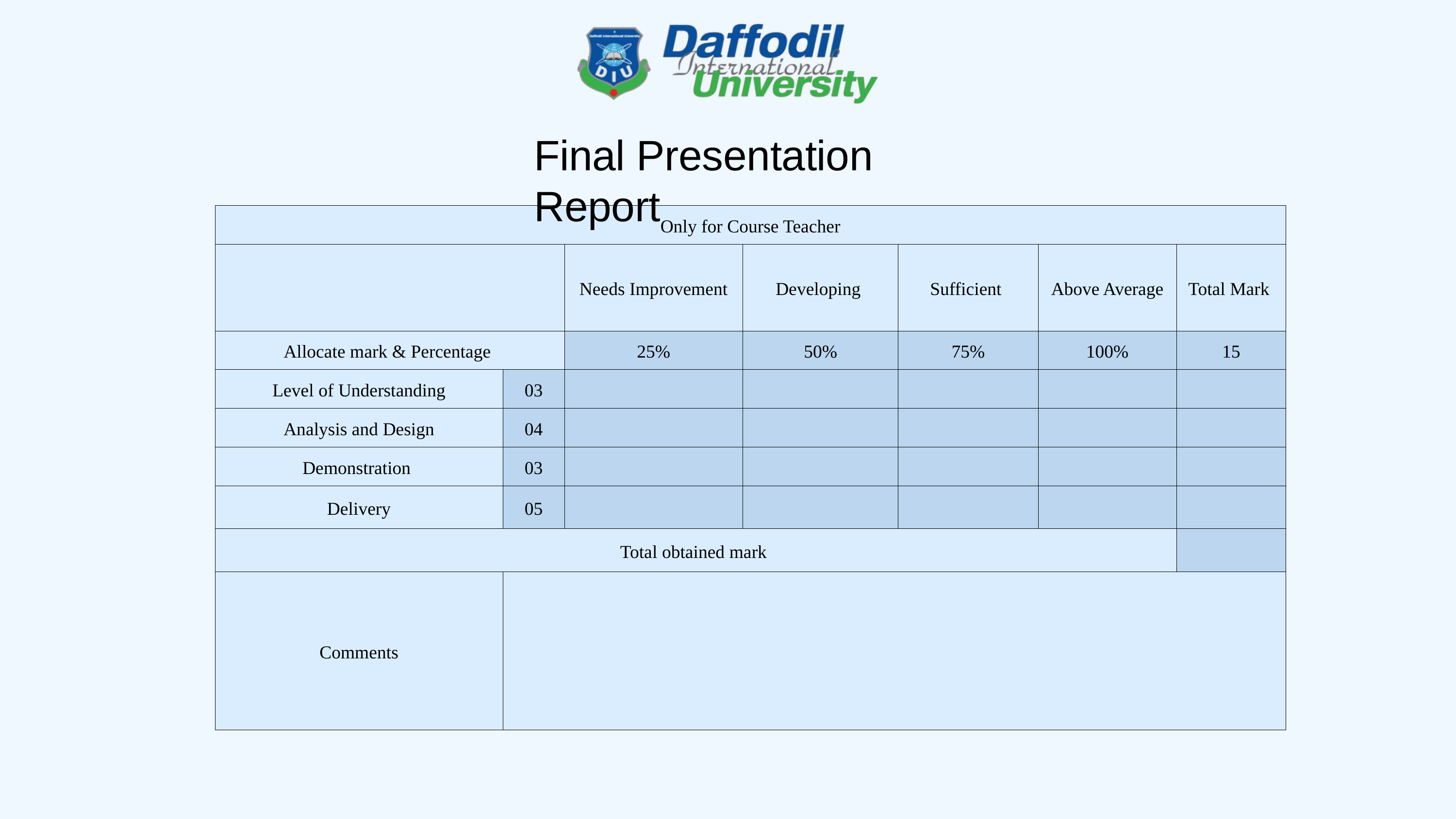

Final Presentation Report
| Only for Course Teacher | Only for Course Teacher | Only for Course Teacher | Only for Course Teacher | Only for Course Teacher | Only for Course Teacher | Only for Course Teacher |
| --- | --- | --- | --- | --- | --- | --- |
|  |  | Needs Improvement | Developing | Sufficient | Above Average | Total Mark |
| Allocate mark & Percentage | Allocate mark & Percentage | 25% | 50% | 75% | 100% | 15 |
| Level of Understanding | 03 |  |  |  |  |  |
| Analysis and Design | 04 |  |  |  |  |  |
| Demonstration | 03 |  |  |  |  |  |
| Delivery | 05 |  |  |  |  |  |
| Total obtained mark | Total obtained mark | Total obtained mark | Total obtained mark | Total obtained mark | Total obtained mark |  |
| Comments |  |  |  |  |  |  |
| Total Mark |
| --- |